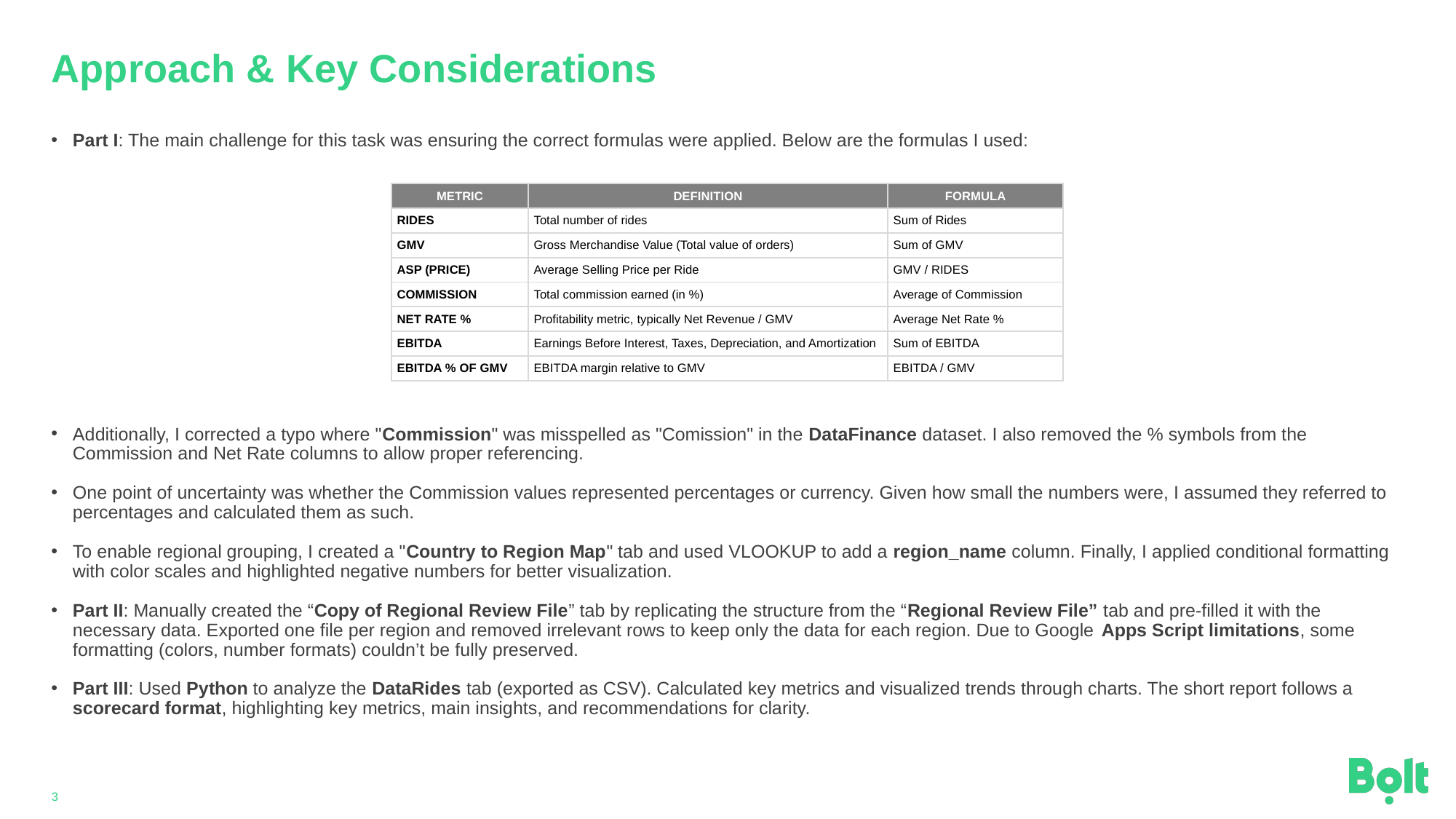

# Approach & Key Considerations
Part I: The main challenge for this task was ensuring the correct formulas were applied. Below are the formulas I used:

Additionally, I corrected a typo where "Commission" was misspelled as "Comission" in the DataFinance dataset. I also removed the % symbols from the Commission and Net Rate columns to allow proper referencing.

One point of uncertainty was whether the Commission values represented percentages or currency. Given how small the numbers were, I assumed they referred to percentages and calculated them as such.

To enable regional grouping, I created a "Country to Region Map" tab and used VLOOKUP to add a region_name column. Finally, I applied conditional formatting with color scales and highlighted negative numbers for better visualization.

Part II: Manually created the “Copy of Regional Review File” tab by replicating the structure from the “Regional Review File” tab and pre-filled it with the necessary data. Exported one file per region and removed irrelevant rows to keep only the data for each region. Due to Google Apps Script limitations, some formatting (colors, number formats) couldn’t be fully preserved.

Part III: Used Python to analyze the DataRides tab (exported as CSV). Calculated key metrics and visualized trends through charts. The short report follows a scorecard format, highlighting key metrics, main insights, and recommendations for clarity.
| Metric | Definition | Formula |
| --- | --- | --- |
| RIDES | Total number of rides | Sum of Rides |
| GMV | Gross Merchandise Value (Total value of orders) | Sum of GMV |
| ASP (PRICE) | Average Selling Price per Ride | GMV / RIDES |
| COMMISSION | Total commission earned (in %) | Average of Commission |
| NET RATE % | Profitability metric, typically Net Revenue / GMV | Average Net Rate % |
| EBITDA | Earnings Before Interest, Taxes, Depreciation, and Amortization | Sum of EBITDA |
| EBITDA % OF GMV | EBITDA margin relative to GMV | EBITDA / GMV |
3